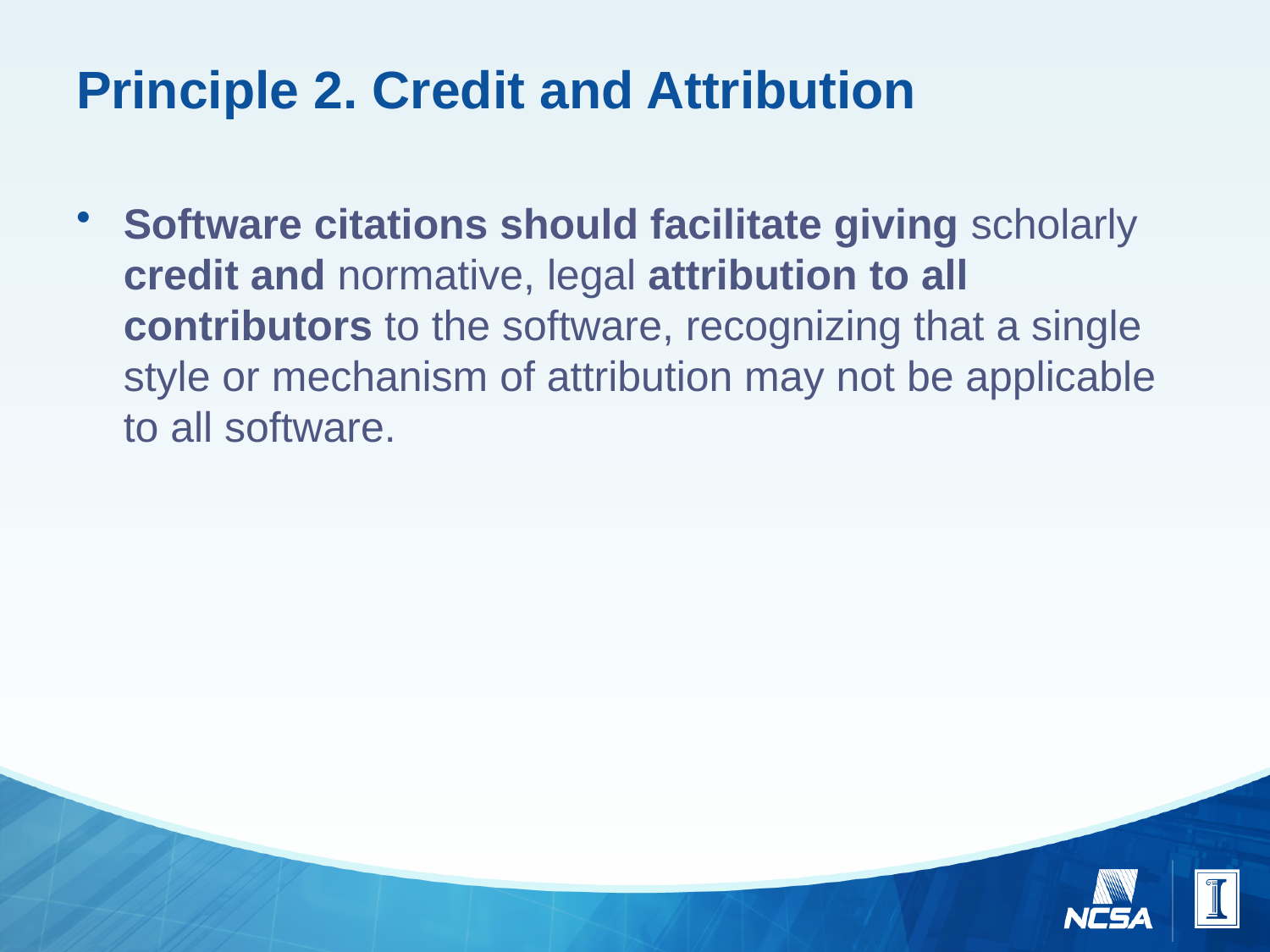

# Principle 2. Credit and Attribution
Software citations should facilitate giving scholarly credit and normative, legal attribution to all contributors to the software, recognizing that a single style or mechanism of attribution may not be applicable to all software.